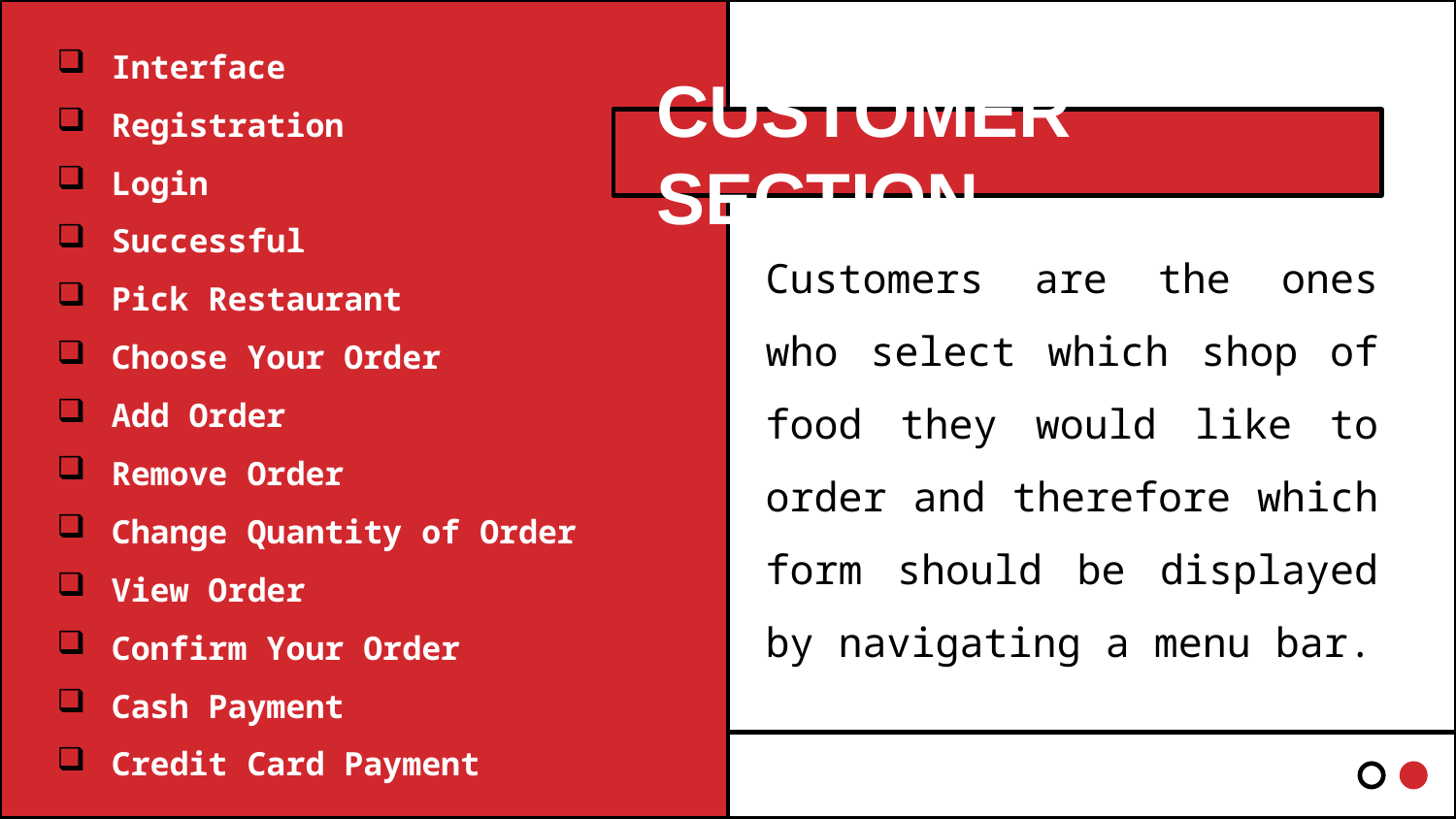

Interface
Registration
Login
Successful
Pick Restaurant
Choose Your Order
Add Order
Remove Order
Change Quantity of Order
View Order
Confirm Your Order
Cash Payment
Credit Card Payment
# CUSTOMER SECTION

Customers are the ones who select which shop of food they would like to order and therefore which form should be displayed by navigating a menu bar.